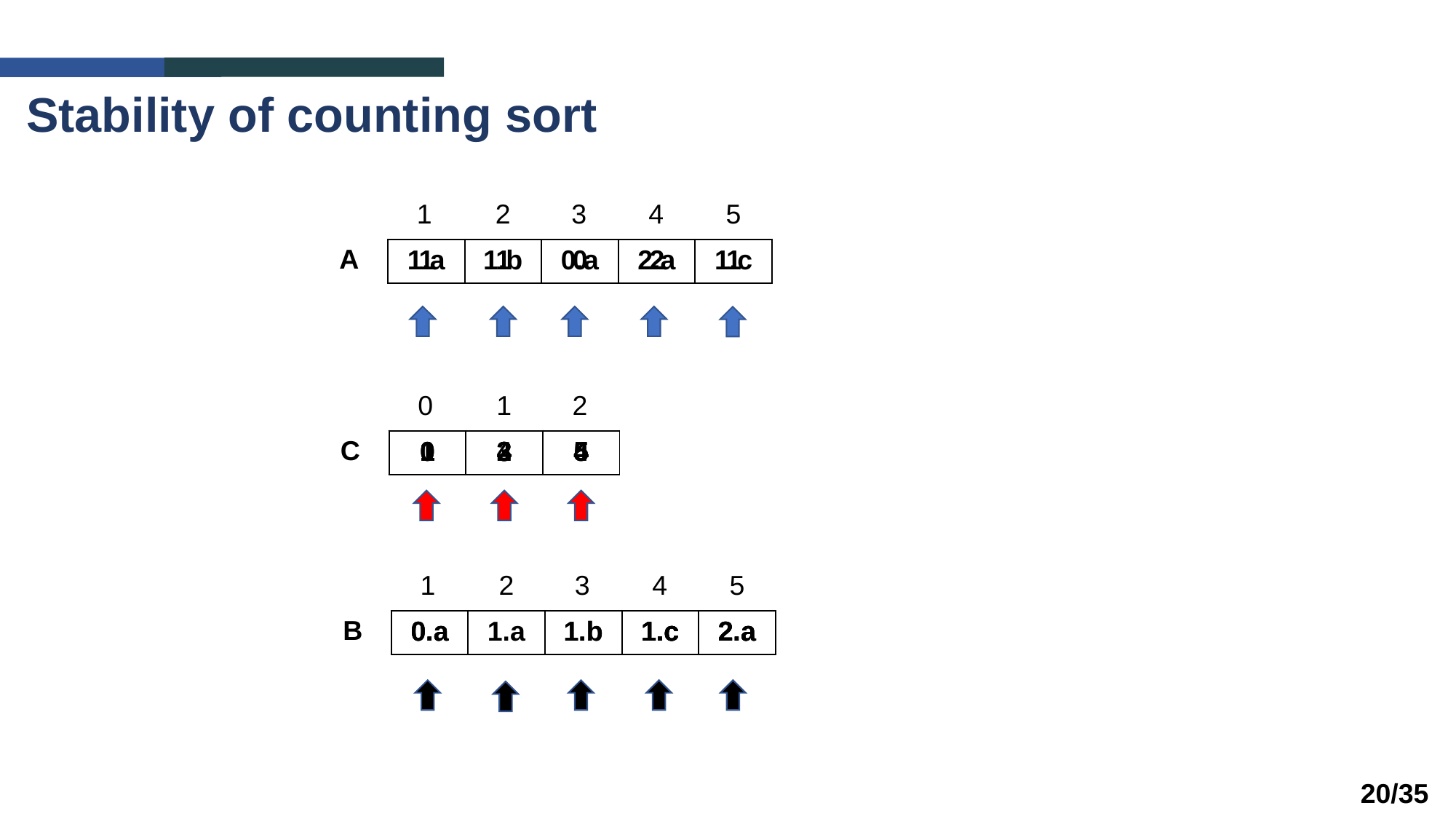

Stability of counting sort
1
2
3
4
5
A
| 1.a | 1.b | 0.a | 2.a | 1.c |
| --- | --- | --- | --- | --- |
| 1 | 1 | 0 | 2 | 1 |
| --- | --- | --- | --- | --- |

0
1
2
C
| 0 | 2 | 4 |
| --- | --- | --- |
| 0 | 3 | 4 |
| --- | --- | --- |
| 1 | 3 | 4 |
| --- | --- | --- |
| 1 | 3 | 5 |
| --- | --- | --- |
| 1 | 4 | 5 |
| --- | --- | --- |

1
2
3
4
5
B
| 0.a | 1.a | 1.b | 1.c | 2.a |
| --- | --- | --- | --- | --- |
| 0.a |  | 1.b | 1.c | 2.a |
| --- | --- | --- | --- | --- |
| 0.a |  |  | 1.c | 2.a |
| --- | --- | --- | --- | --- |
|  |  |  | 1.c | 2.a |
| --- | --- | --- | --- | --- |
|  |  |  | 1.c |  |
| --- | --- | --- | --- | --- |
|  |  |  |  |  |
| --- | --- | --- | --- | --- |

20/35